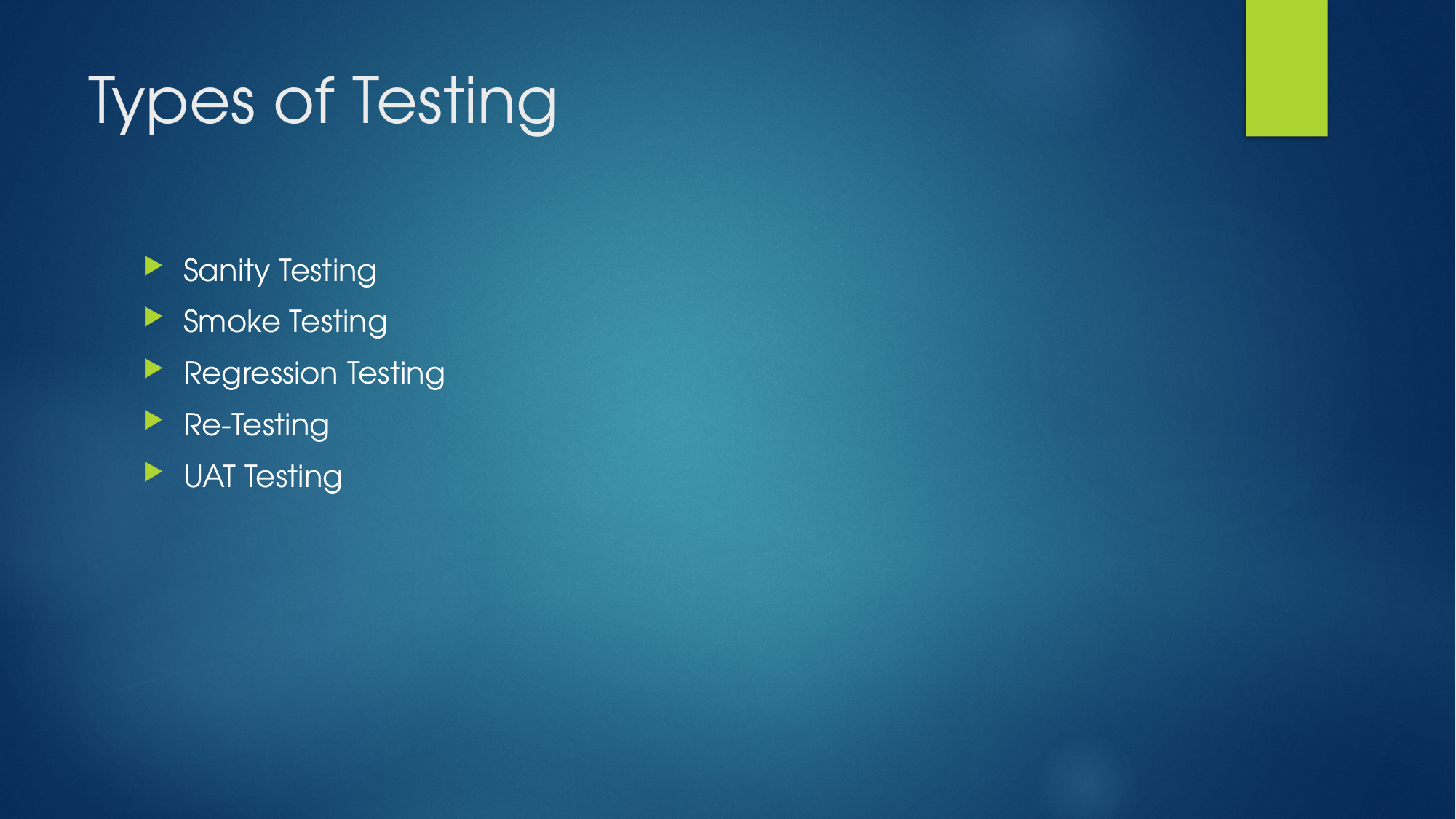

# Types of Testing
Sanity Testing
Smoke Testing
Regression Testing
Re-Testing
UAT Testing